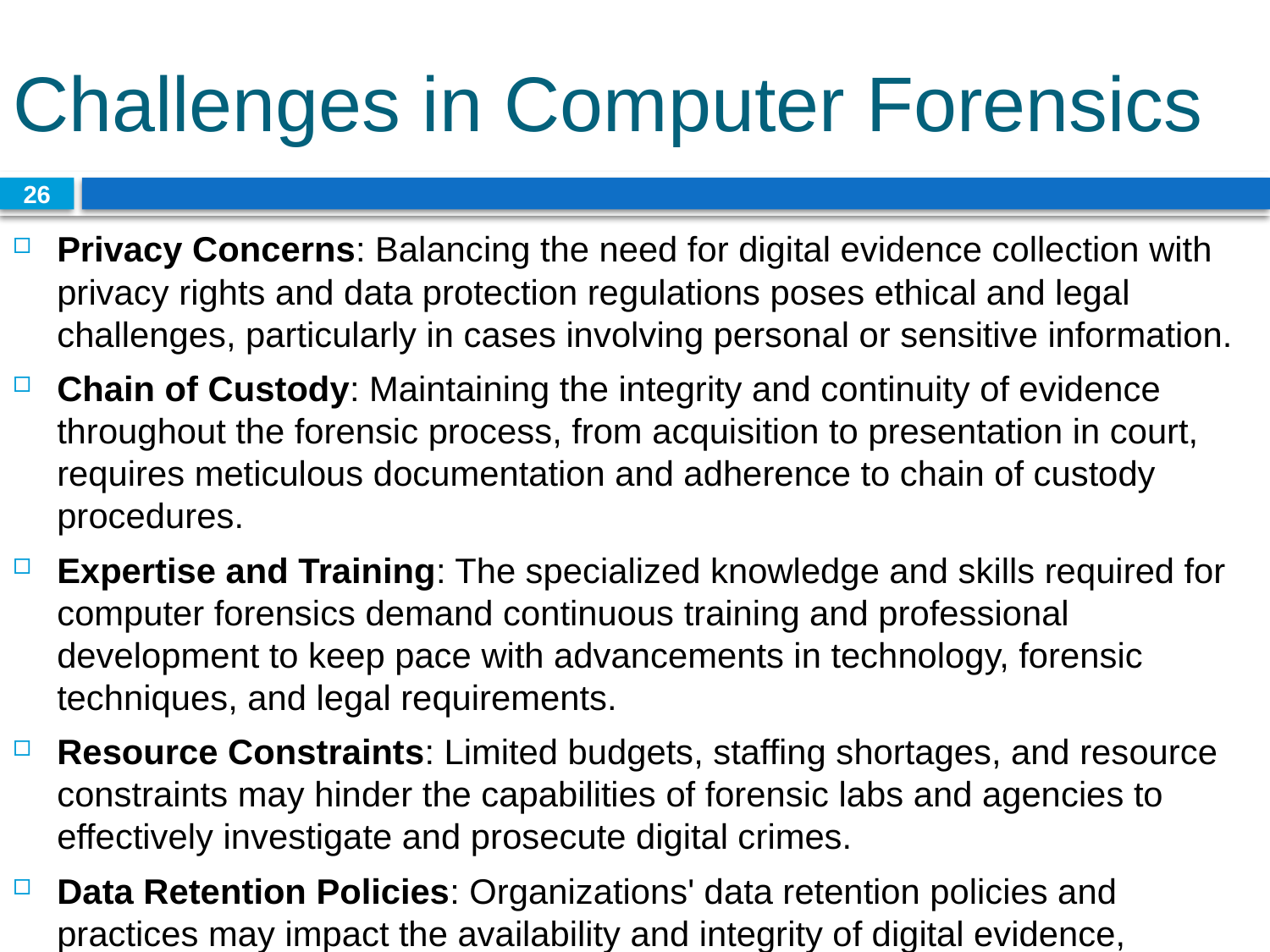

# Challenges in Computer Forensics
26
Privacy Concerns: Balancing the need for digital evidence collection with privacy rights and data protection regulations poses ethical and legal challenges, particularly in cases involving personal or sensitive information.
Chain of Custody: Maintaining the integrity and continuity of evidence throughout the forensic process, from acquisition to presentation in court, requires meticulous documentation and adherence to chain of custody procedures.
Expertise and Training: The specialized knowledge and skills required for computer forensics demand continuous training and professional development to keep pace with advancements in technology, forensic techniques, and legal requirements.
Resource Constraints: Limited budgets, staffing shortages, and resource constraints may hinder the capabilities of forensic labs and agencies to effectively investigate and prosecute digital crimes.
Data Retention Policies: Organizations' data retention policies and practices may impact the availability and integrity of digital evidence, necessitating collaboration with IT departments and legal teams to preserve and collect relevant data.